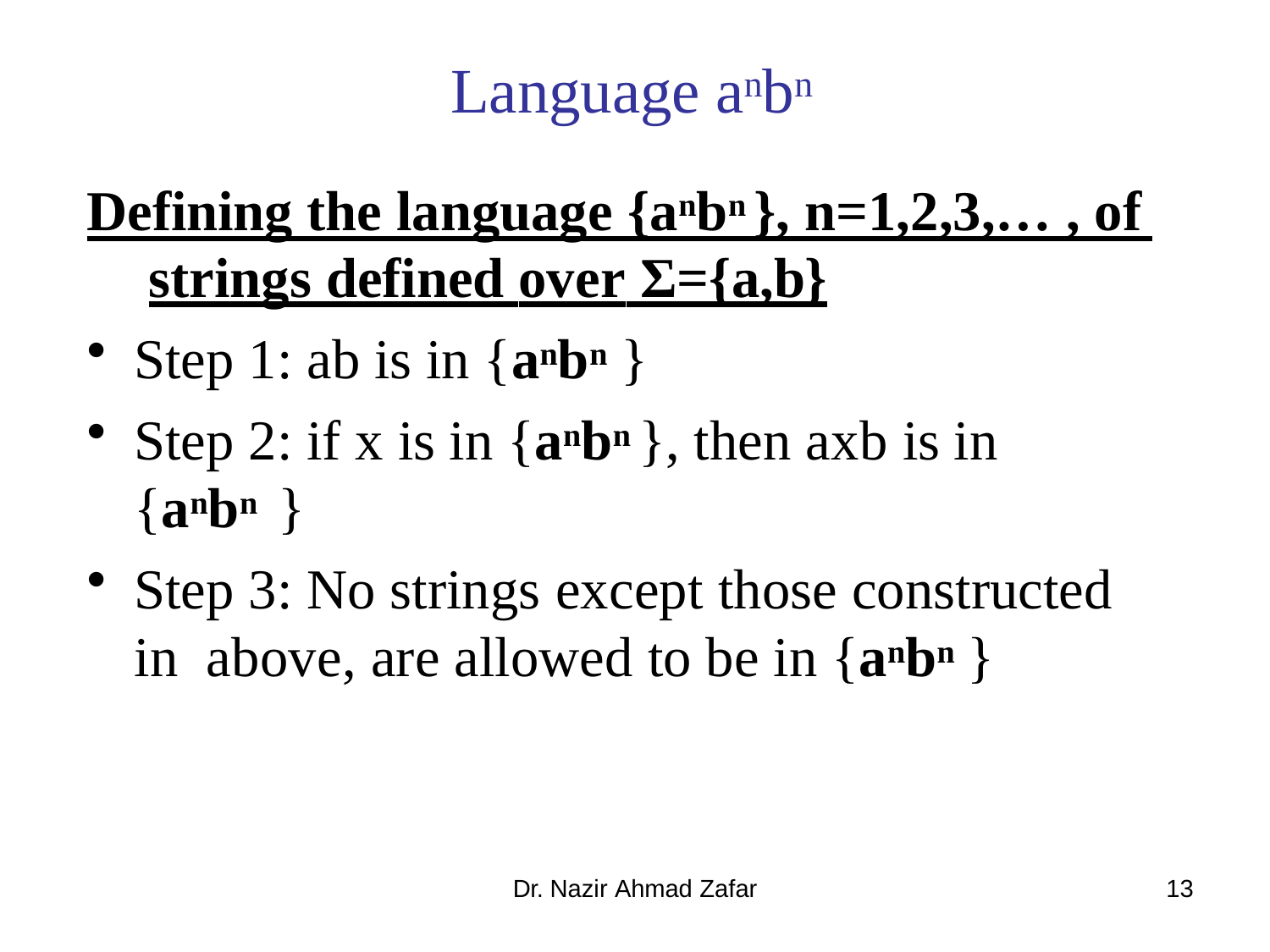

# Language anbn
Defining the language {anbn }, n=1,2,3,… , of  strings defined over Σ={a,b}
Step 1: ab is in {anbn }
Step 2: if x is in {anbn }, then axb is in {anbn }
Step 3: No strings except those constructed in  above, are allowed to be in {anbn }

Dr. Nazir Ahmad Zafar
13